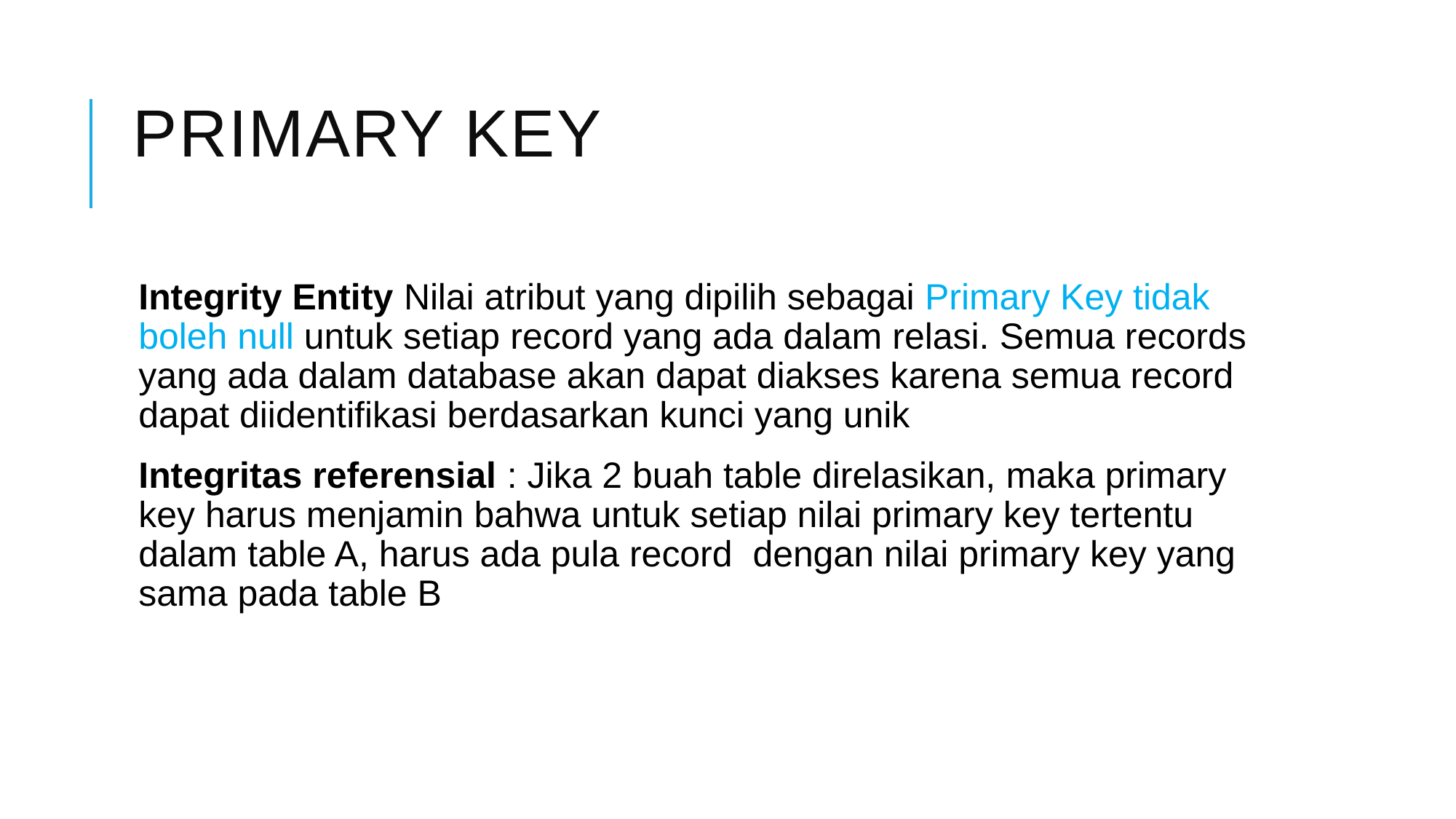

# Primary Key
Integrity Entity Nilai atribut yang dipilih sebagai Primary Key tidak boleh null untuk setiap record yang ada dalam relasi. Semua records yang ada dalam database akan dapat diakses karena semua record dapat diidentifikasi berdasarkan kunci yang unik
Integritas referensial : Jika 2 buah table direlasikan, maka primary key harus menjamin bahwa untuk setiap nilai primary key tertentu dalam table A, harus ada pula record  dengan nilai primary key yang sama pada table B